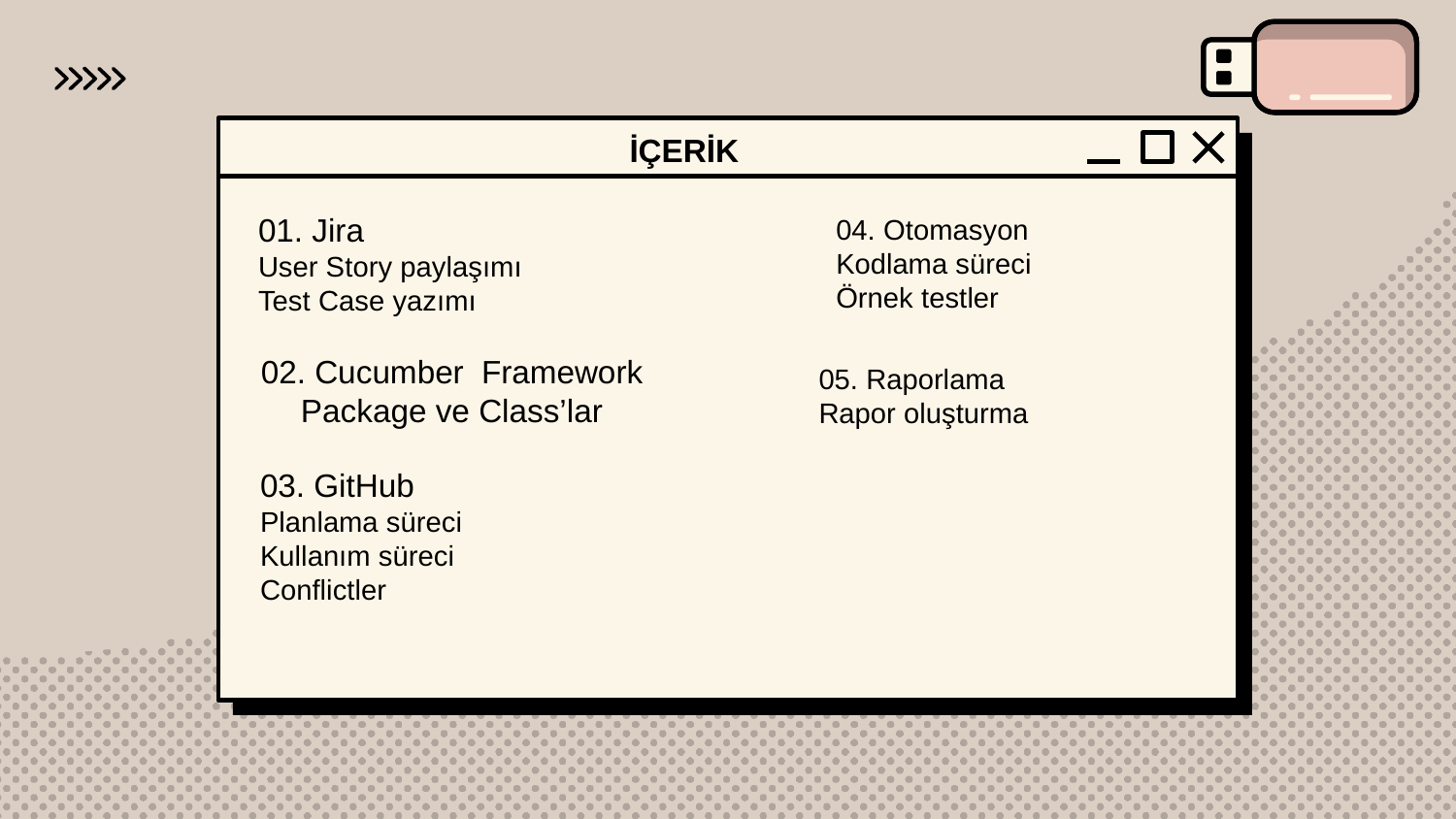

İÇERİK
04. Otomasyon
Kodlama süreci
Örnek testler

01. Jira
User Story paylaşımı
Test Case yazımı

# 02. Cucumber  Framework Package ve Class’lar
05. Raporlama
Rapor oluşturma
03. GitHub
Planlama süreci
Kullanım süreci
Conflictler